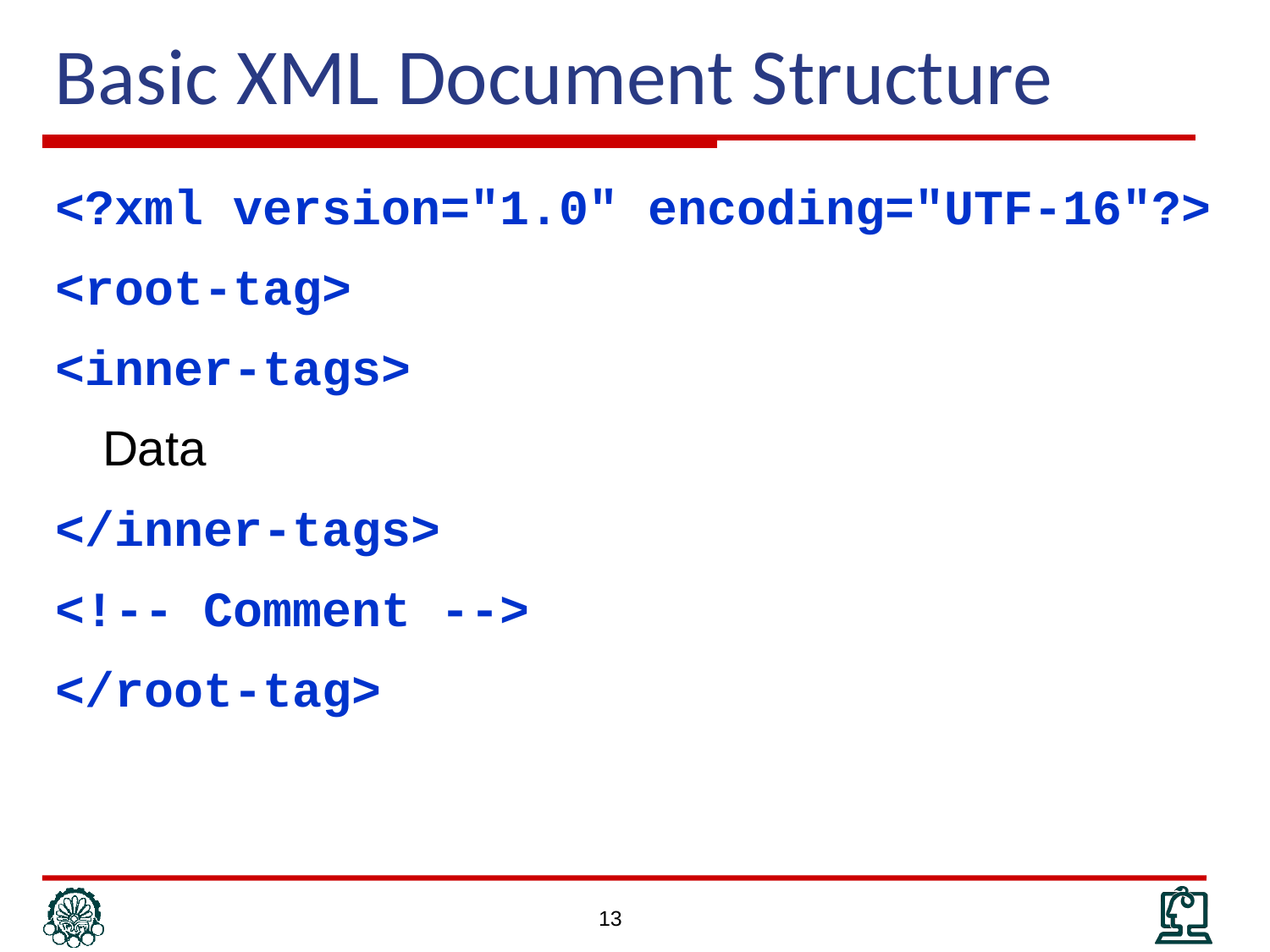

Basic XML Document Structure
<?xml version="1.0" encoding="UTF-16"?>
<root-tag>
<inner-tags>
	Data
</inner-tags>
<!-- Comment -->
</root-tag>
13